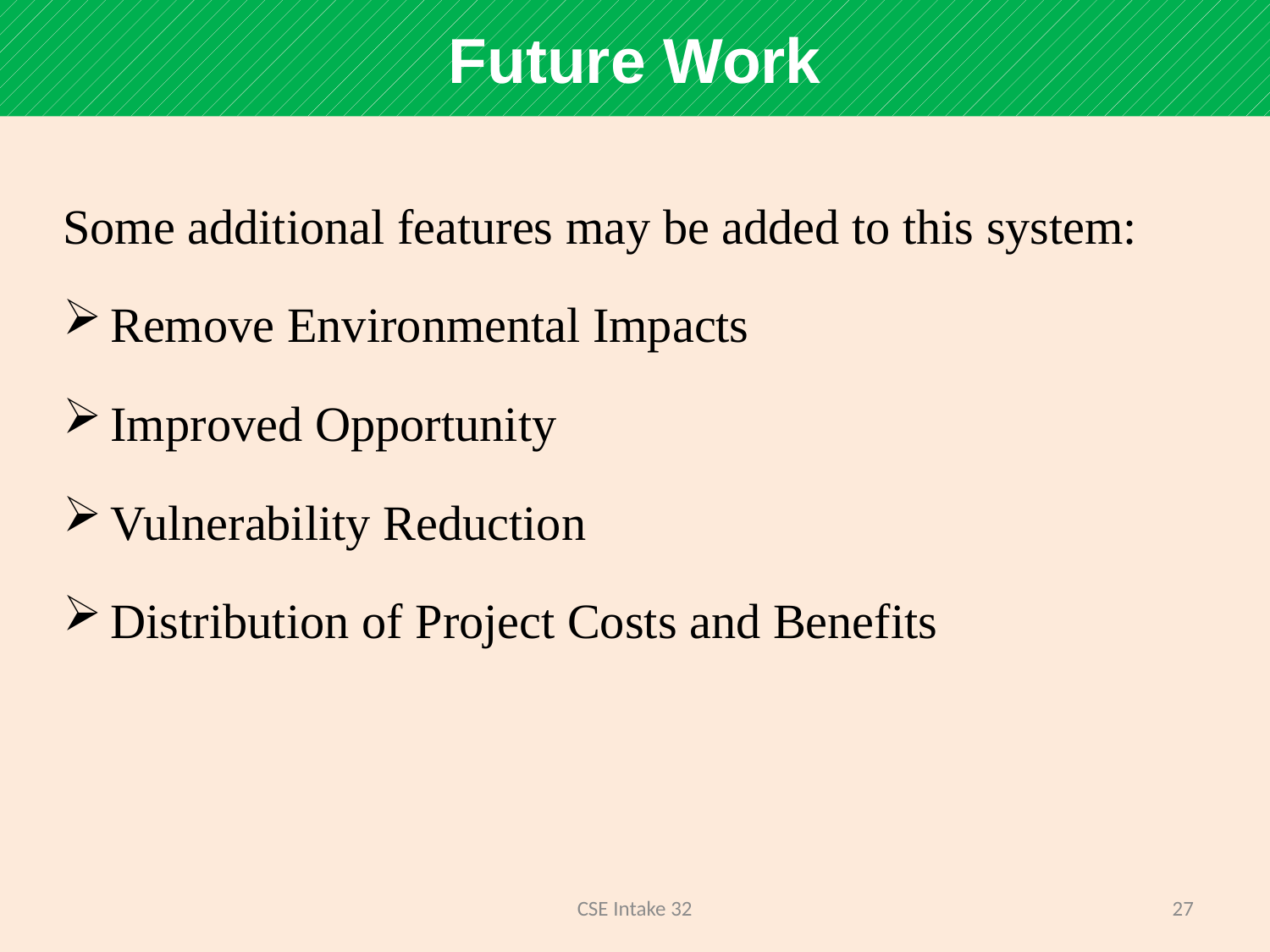

Future Work
Some additional features may be added to this system:
Remove Environmental Impacts
Improved Opportunity
Vulnerability Reduction
Distribution of Project Costs and Benefits
CSE Intake 32
27